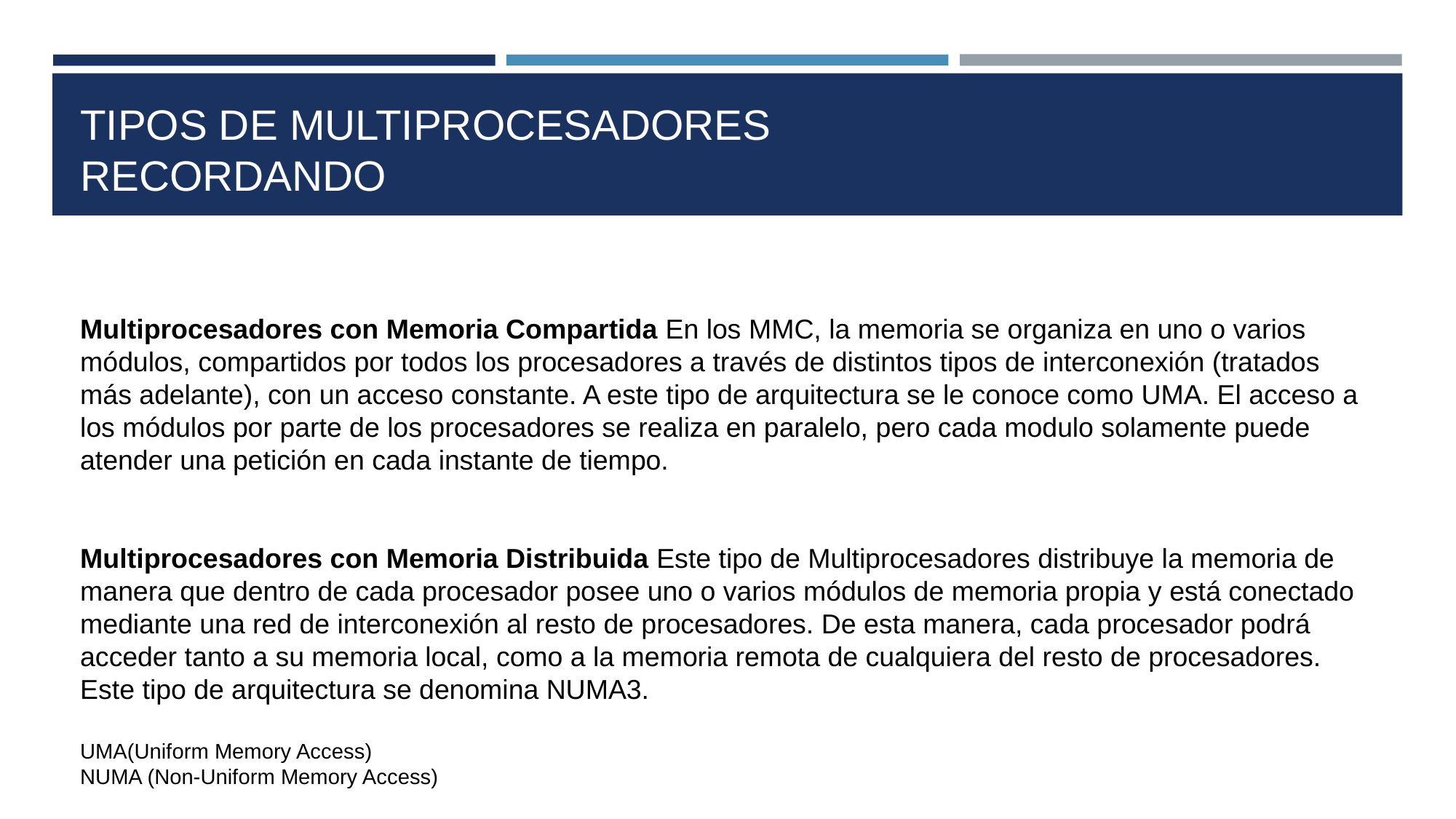

# TIPOS DE MULTIPROCESADORES                                RECORDANDO
Multiprocesadores con Memoria Compartida En los MMC, la memoria se organiza en uno o varios módulos, compartidos por todos los procesadores a través de distintos tipos de interconexión (tratados más adelante), con un acceso constante. A este tipo de arquitectura se le conoce como UMA. El acceso a los módulos por parte de los procesadores se realiza en paralelo, pero cada modulo solamente puede atender una petición en cada instante de tiempo.

Multiprocesadores con Memoria Distribuida Este tipo de Multiprocesadores distribuye la memoria de manera que dentro de cada procesador posee uno o varios módulos de memoria propia y está conectado mediante una red de interconexión al resto de procesadores. De esta manera, cada procesador podrá acceder tanto a su memoria local, como a la memoria remota de cualquiera del resto de procesadores. Este tipo de arquitectura se denomina NUMA3.

UMA(Uniform Memory Access)
NUMA (Non-Uniform Memory Access)